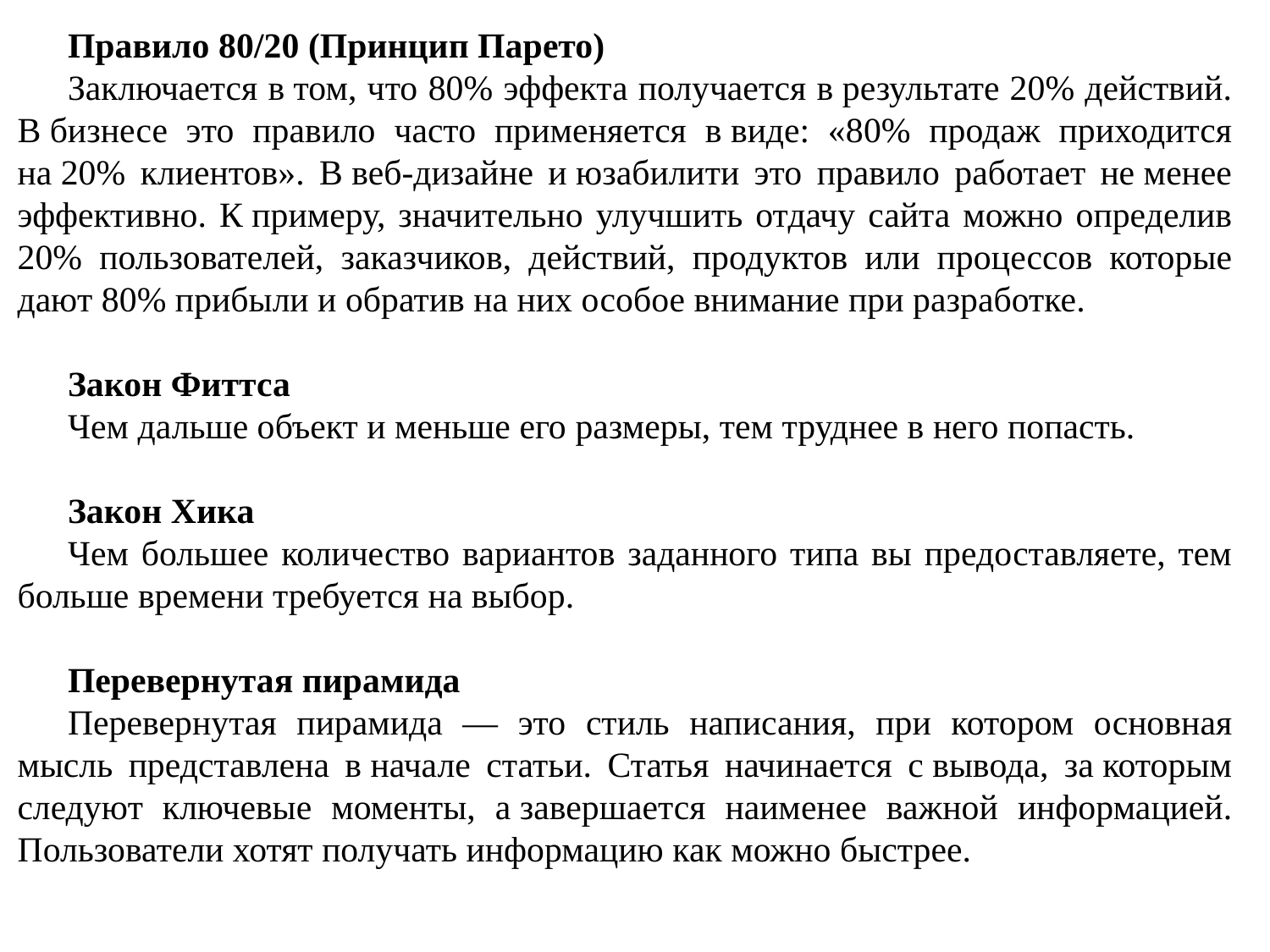

Правило 80/20 (Принцип Парето)
Заключается в том, что 80% эффекта получается в результате 20% действий. В бизнесе это правило часто применяется в виде: «80% продаж приходится на 20% клиентов». В веб-дизайне и юзабилити это правило работает не менее эффективно. К примеру, значительно улучшить отдачу сайта можно определив 20% пользователей, заказчиков, действий, продуктов или процессов которые дают 80% прибыли и обратив на них особое внимание при разработке.

Закон Фиттса
Чем дальше объект и меньше его размеры, тем труднее в него попасть.

Закон Хика
Чем большее количество вариантов заданного типа вы предоставляете, тем больше времени требуется на выбор.

Перевернутая пирамида
Перевернутая пирамида — это стиль написания, при котором основная мысль представлена в начале статьи. Статья начинается с вывода, за которым следуют ключевые моменты, а завершается наименее важной информацией. Пользователи хотят получать информацию как можно быстрее.